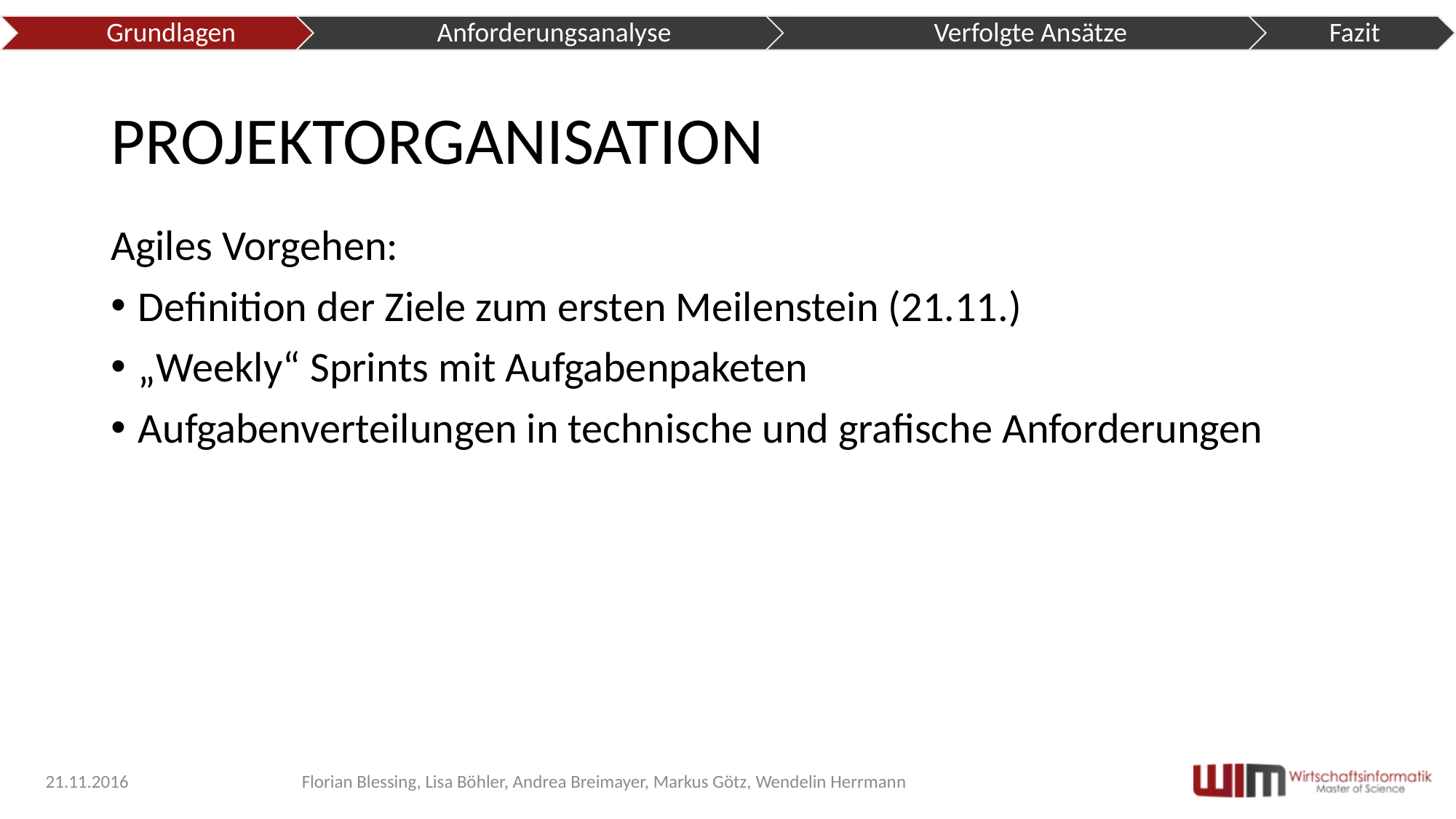

# PROJEKTORGANISATION
Agiles Vorgehen:
Definition der Ziele zum ersten Meilenstein (21.11.)
„Weekly“ Sprints mit Aufgabenpaketen
Aufgabenverteilungen in technische und grafische Anforderungen
21.11.2016
Florian Blessing, Lisa Böhler, Andrea Breimayer, Markus Götz, Wendelin Herrmann